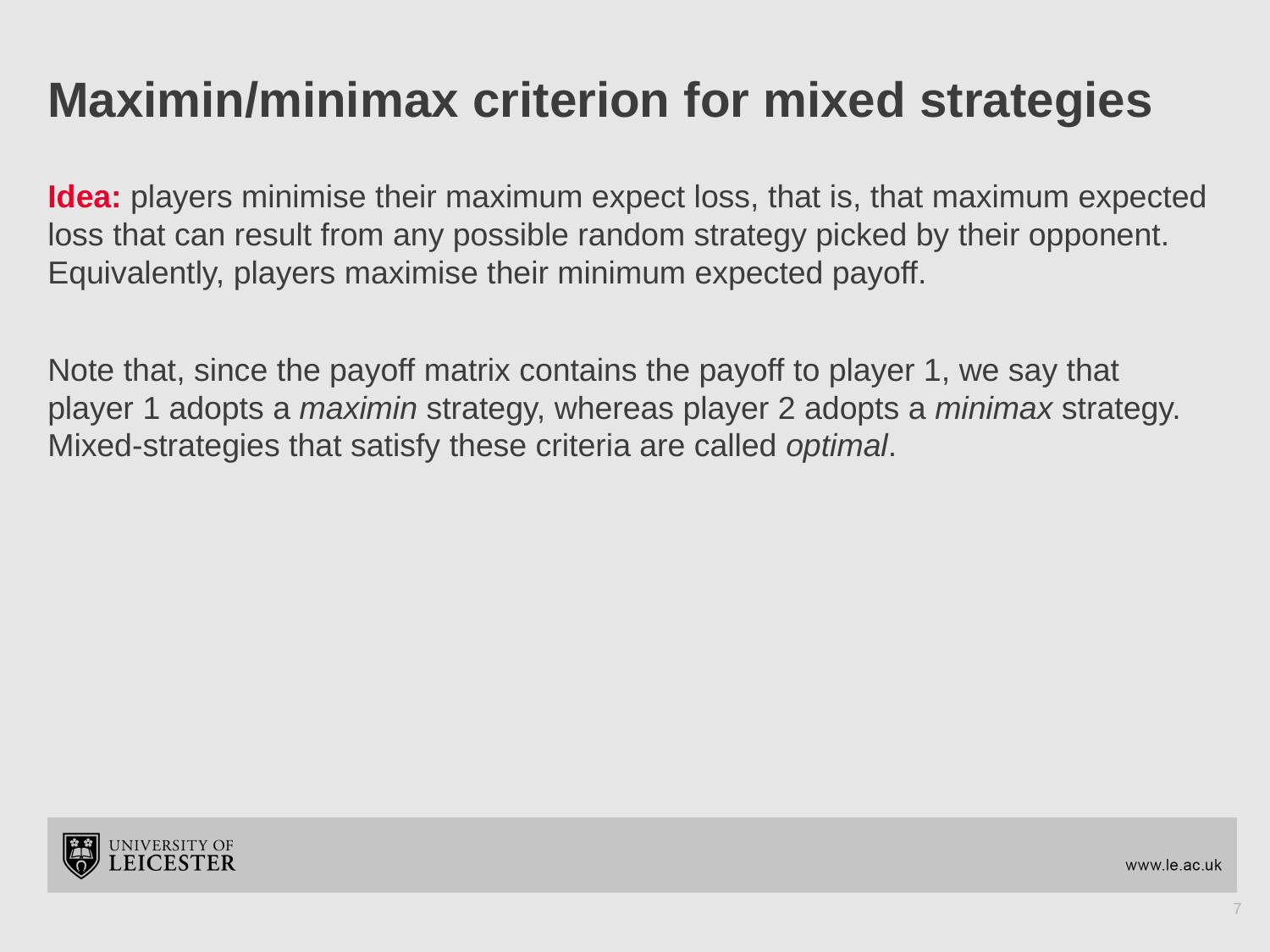

# Maximin/minimax criterion for mixed strategies
Idea: players minimise their maximum expect loss, that is, that maximum expected loss that can result from any possible random strategy picked by their opponent. Equivalently, players maximise their minimum expected payoff.

Note that, since the payoff matrix contains the payoff to player 1, we say that player 1 adopts a maximin strategy, whereas player 2 adopts a minimax strategy. Mixed-strategies that satisfy these criteria are called optimal.
7